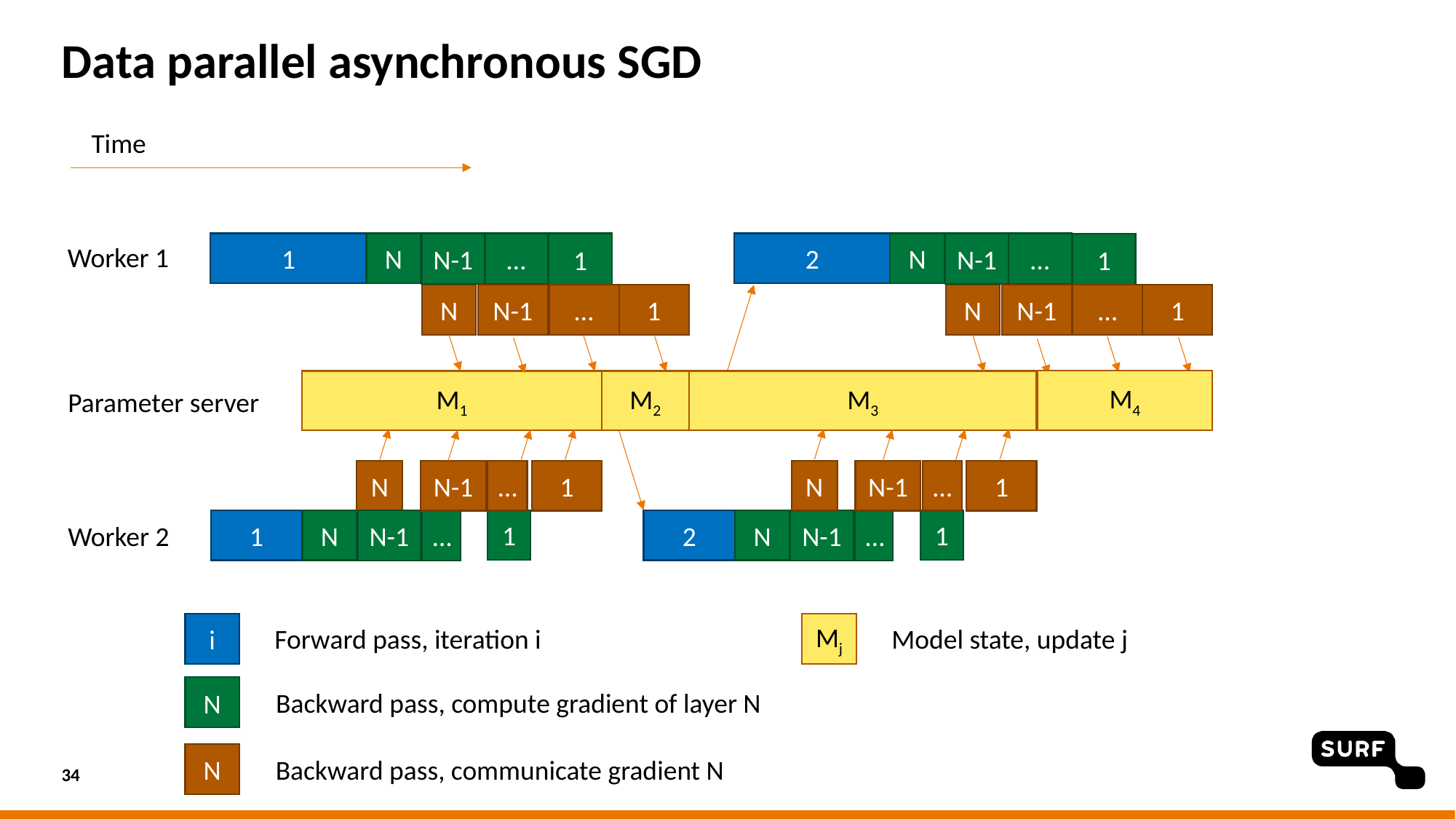

# Data parallel asynchronous SGD
Time
1
N
N-1
…
1
2
N
N-1
…
1
Worker 1
N
N-1
…
1
N
N-1
…
1
M4
M1
M2
M3
Parameter server
N
N-1
…
1
N
N-1
…
1
1
N
N-1
…
1
2
N
N-1
…
1
Worker 2
i
Mj
Forward pass, iteration i
Model state, update j
N
Backward pass, compute gradient of layer N
N
Backward pass, communicate gradient N
34